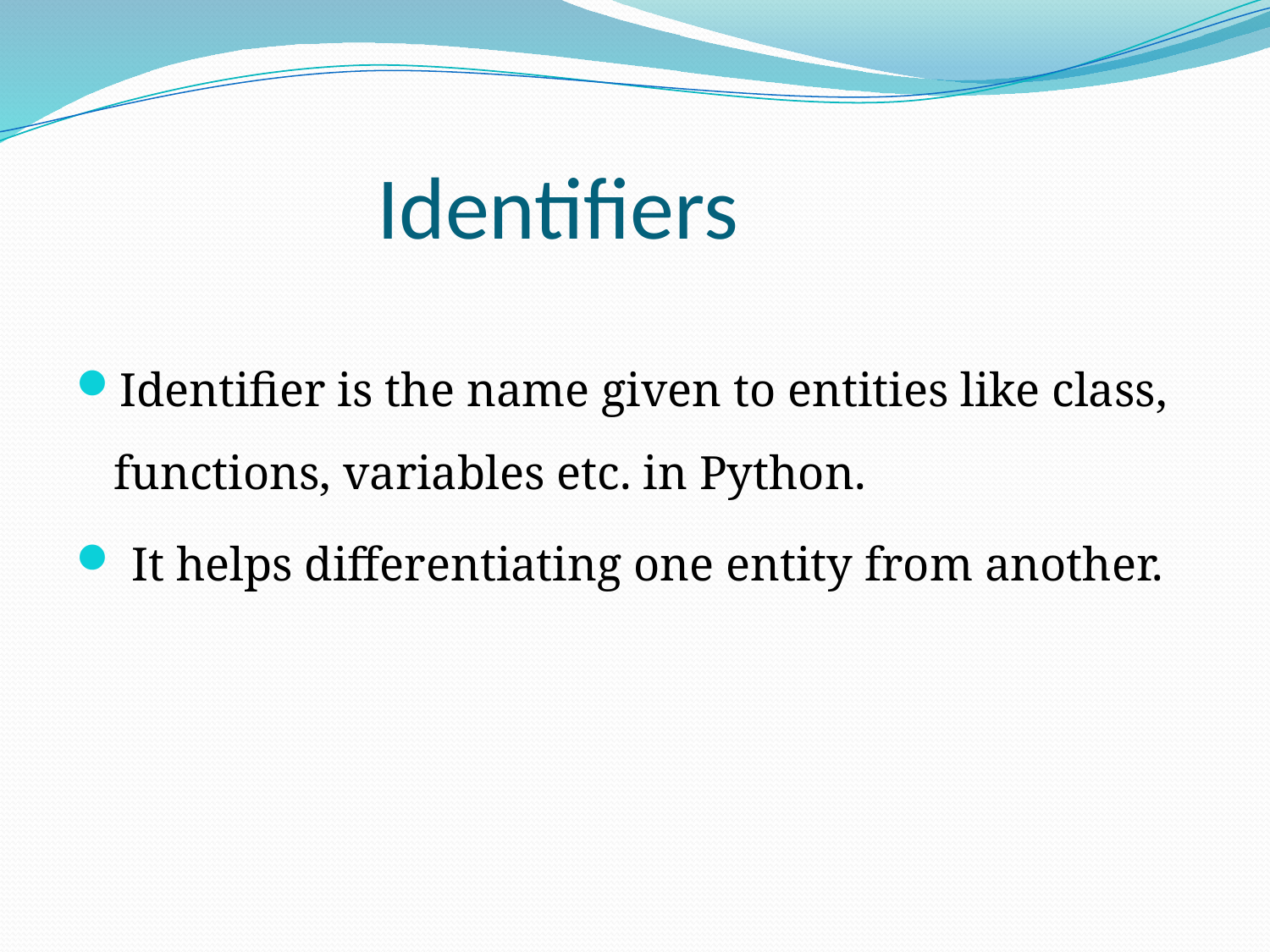

# Identifiers
Identifier is the name given to entities like class, functions, variables etc. in Python.
 It helps differentiating one entity from another.